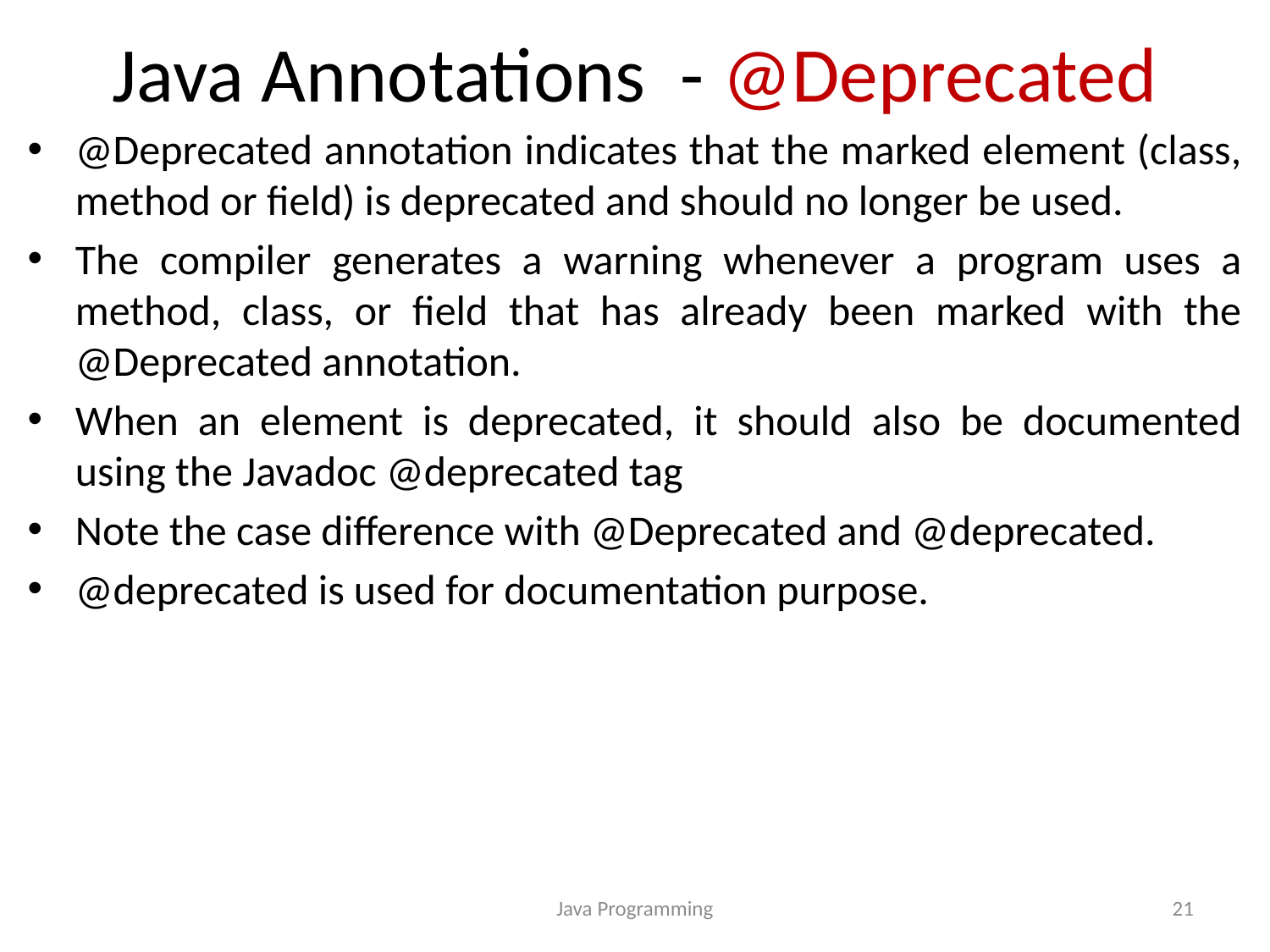

# Java Annotations  - @Deprecated
@Deprecated annotation indicates that the marked element (class, method or field) is deprecated and should no longer be used.
The compiler generates a warning whenever a program uses a method, class, or field that has already been marked with the @Deprecated annotation.
When an element is deprecated, it should also be documented using the Javadoc @deprecated tag
Note the case difference with @Deprecated and @deprecated.
@deprecated is used for documentation purpose.
Java Programming
21